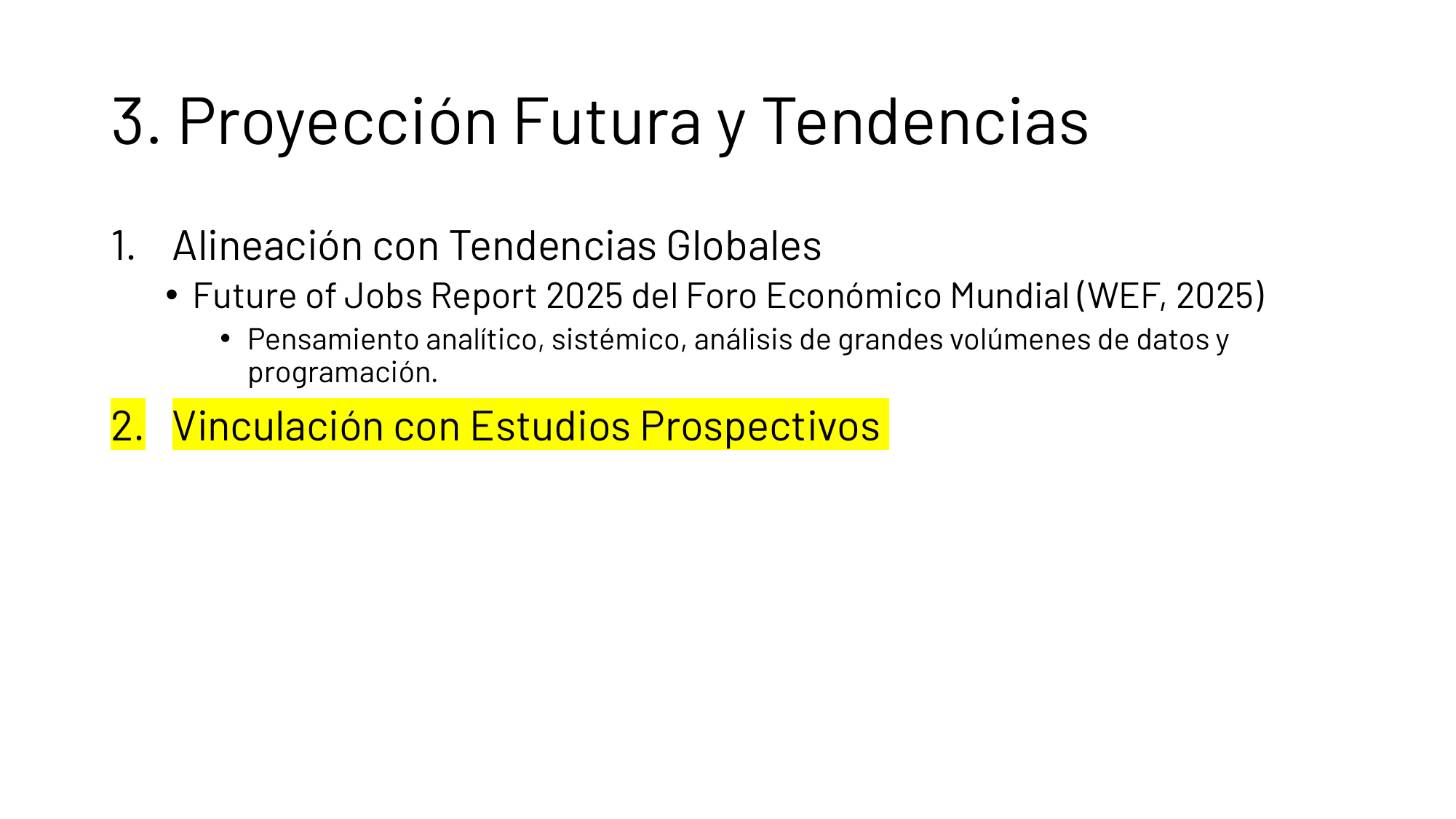

# 3. Proyección Futura y Tendencias
Alineación con Tendencias Globales
Future of Jobs Report 2025 del Foro Económico Mundial (WEF, 2025)
Pensamiento analítico, sistémico, análisis de grandes volúmenes de datos y programación.
Vinculación con Estudios Prospectivos